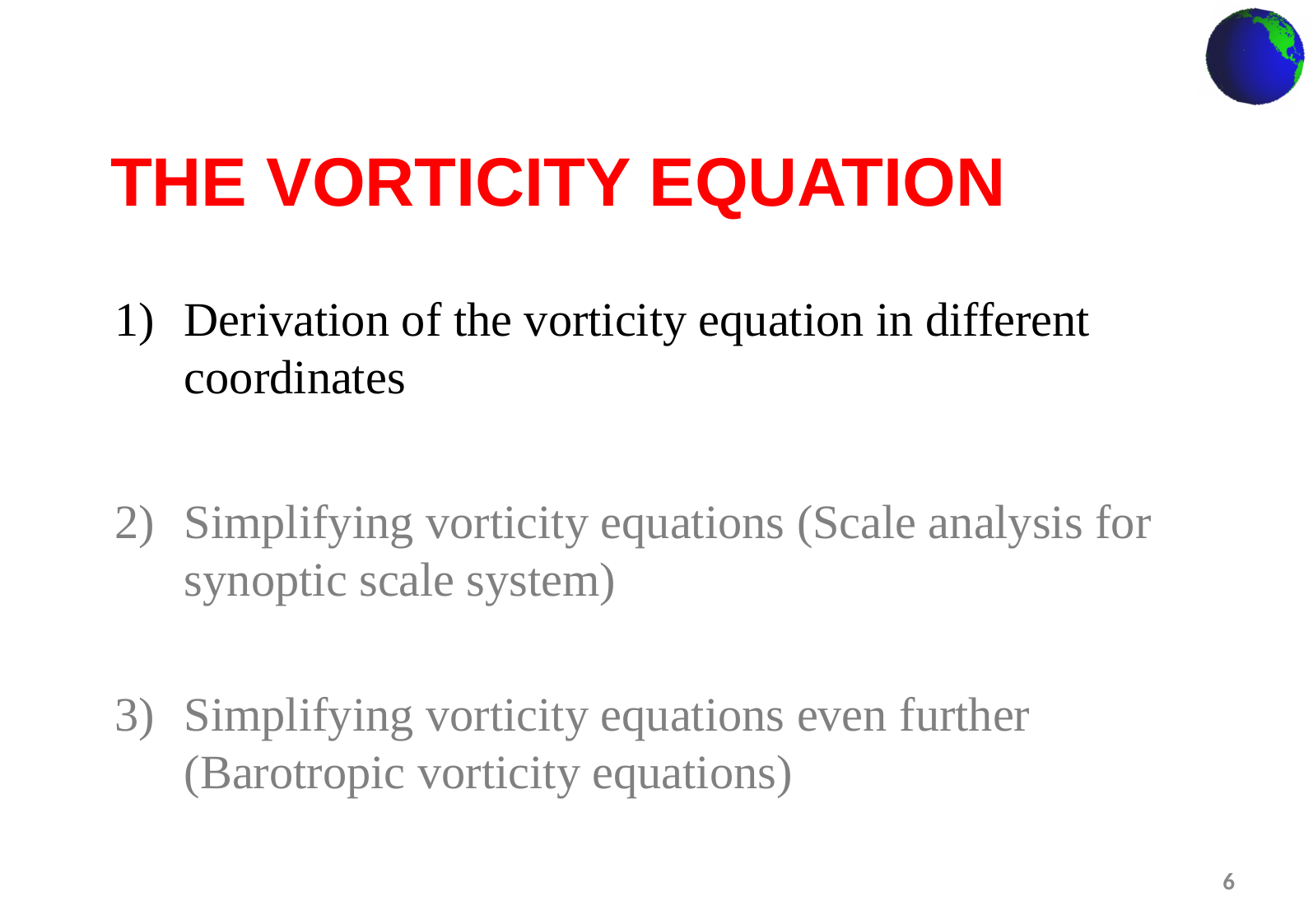

# THE VORTICITY EQUATION
Derivation of the vorticity equation in different coordinates

Simplifying vorticity equations (Scale analysis for synoptic scale system)

Simplifying vorticity equations even further (Barotropic vorticity equations)
6